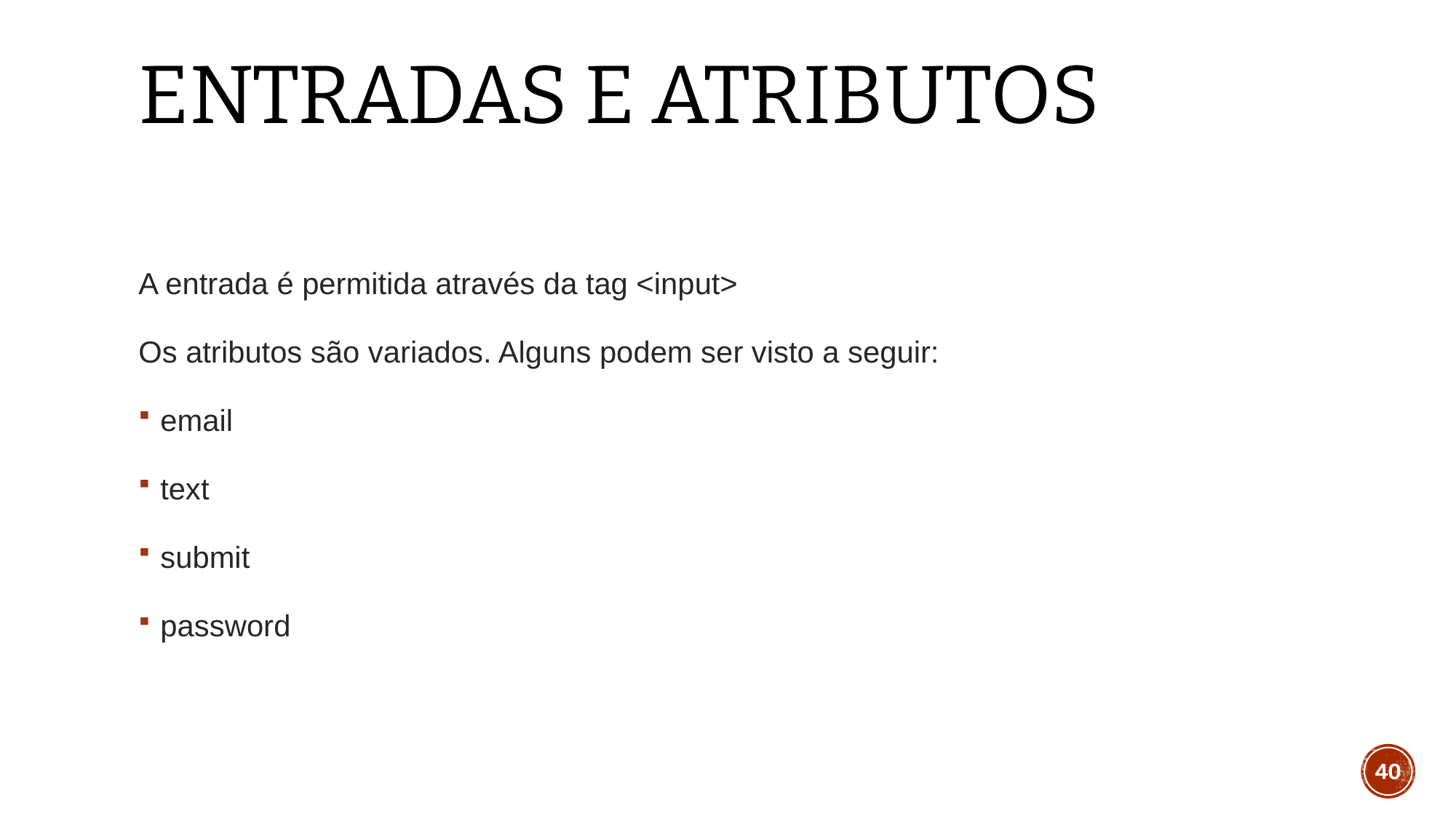

# Entradas e atributos
A entrada é permitida através da tag <input>
Os atributos são variados. Alguns podem ser visto a seguir:
email
text
submit
password

40